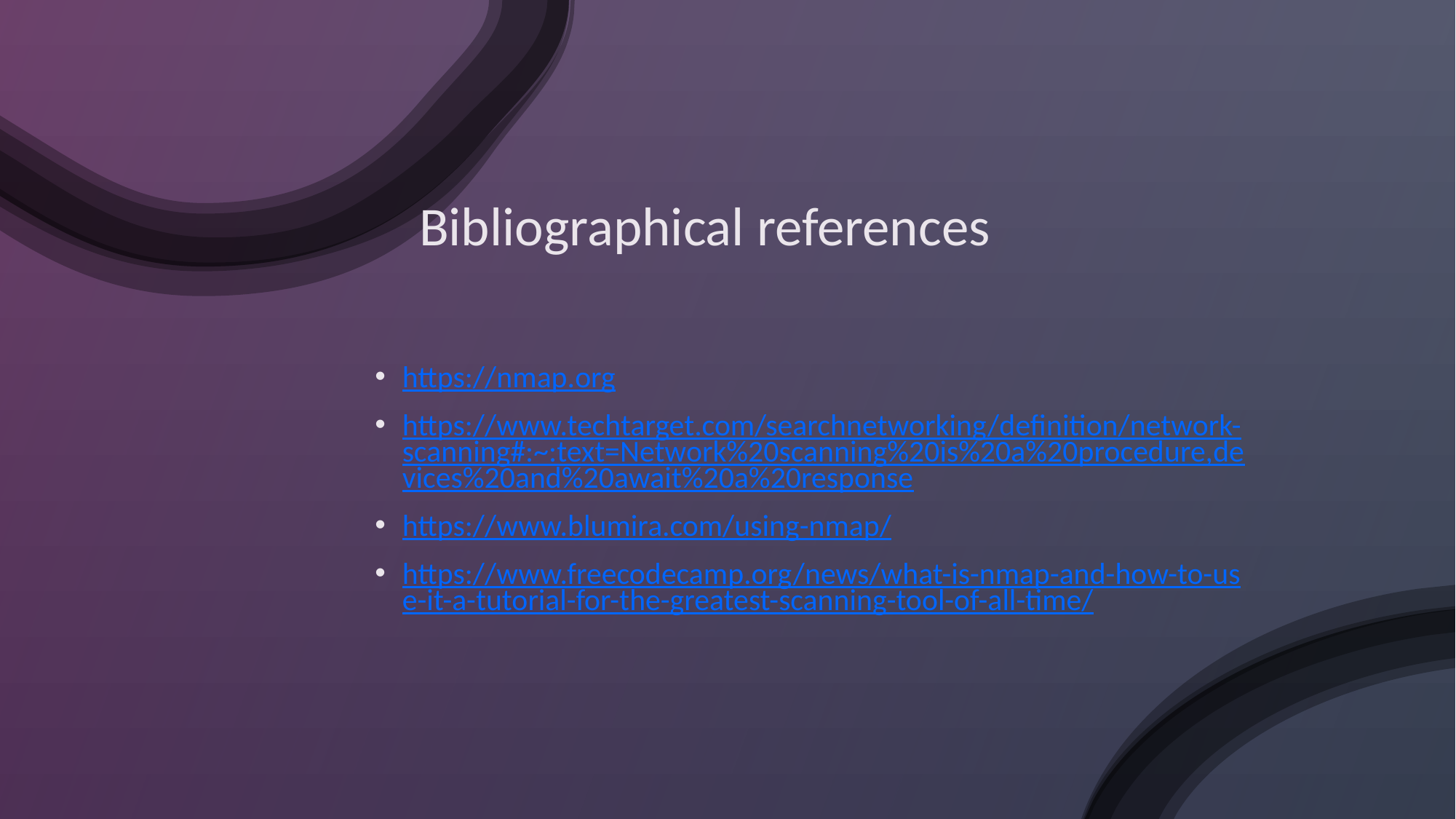

# Bibliographical references
https://nmap.org
https://www.techtarget.com/searchnetworking/definition/network-scanning#:~:text=Network%20scanning%20is%20a%20procedure,devices%20and%20await%20a%20response
https://www.blumira.com/using-nmap/
https://www.freecodecamp.org/news/what-is-nmap-and-how-to-use-it-a-tutorial-for-the-greatest-scanning-tool-of-all-time/